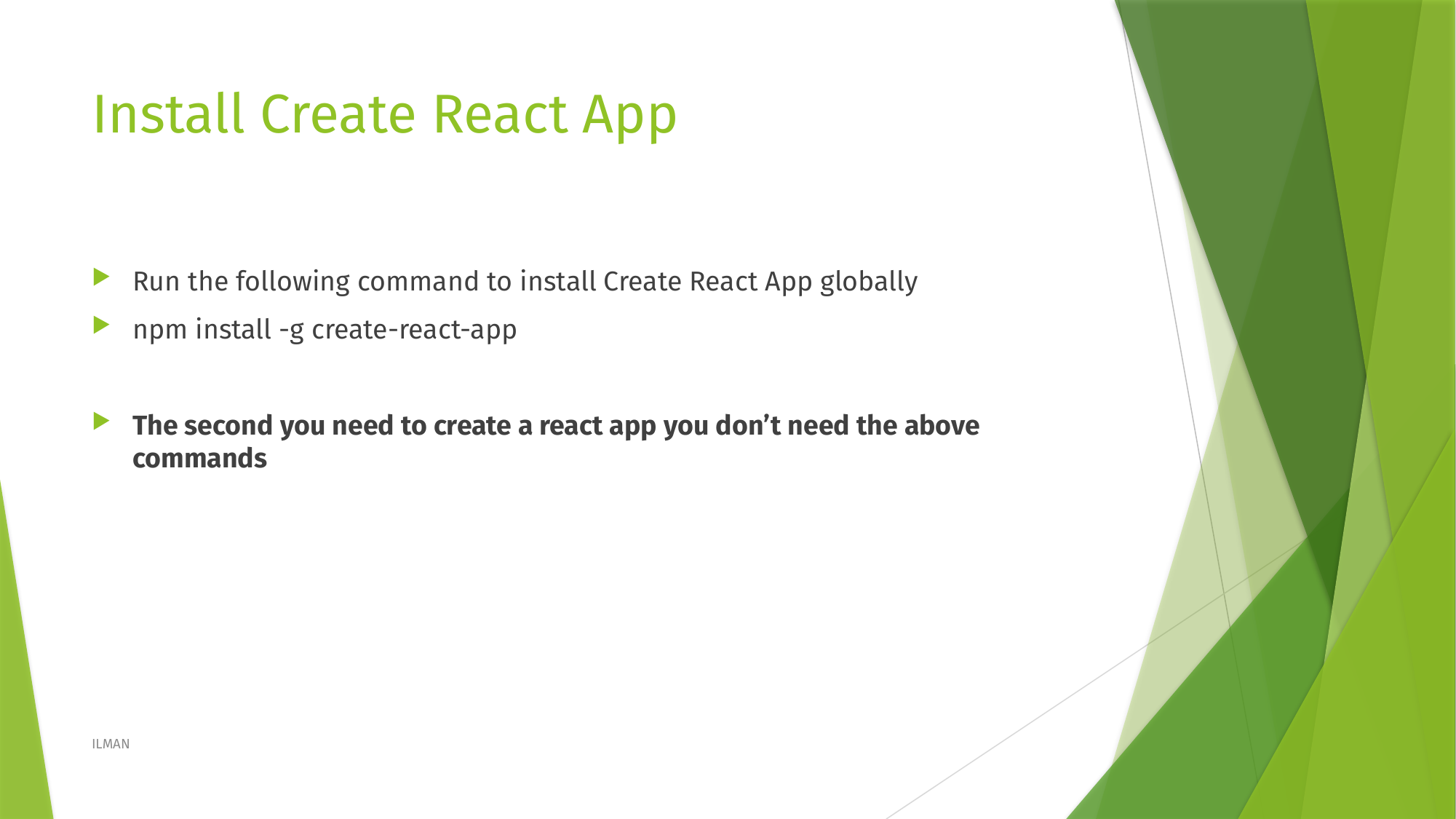

# Install Create React App
Run the following command to install Create React App globally
npm install -g create-react-app

The second you need to create a react app you don’t need the above commands

ILMAN